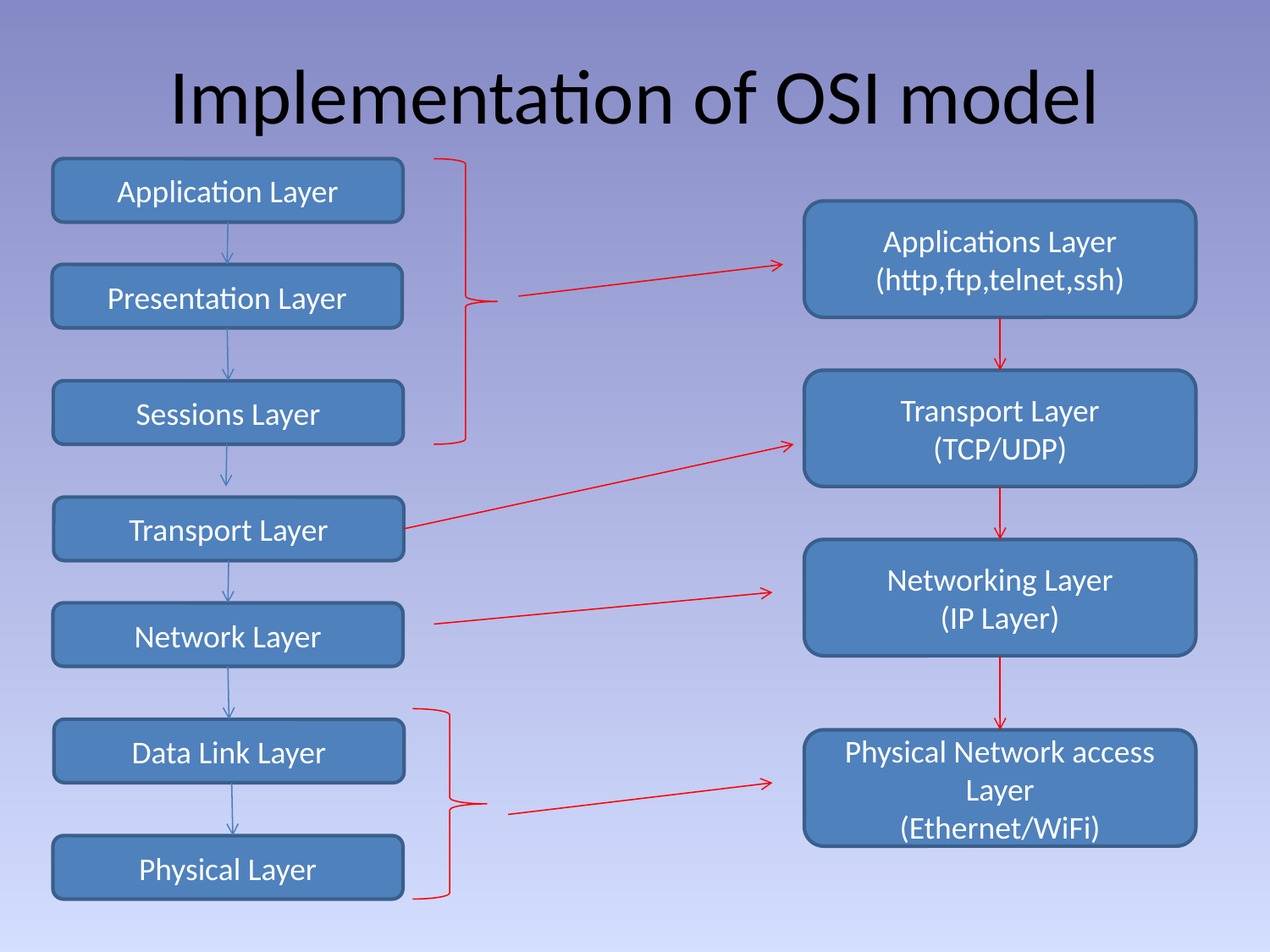

# Implementation of OSI model
Application Layer

Applications Layer
(http,ftp,telnet,ssh)
Presentation Layer
Transport Layer
(TCP/UDP)
Sessions Layer
Transport Layer
Networking Layer
(IP Layer)
Network Layer

Data Link Layer
Physical Network access Layer
(Ethernet/WiFi)
Physical Layer